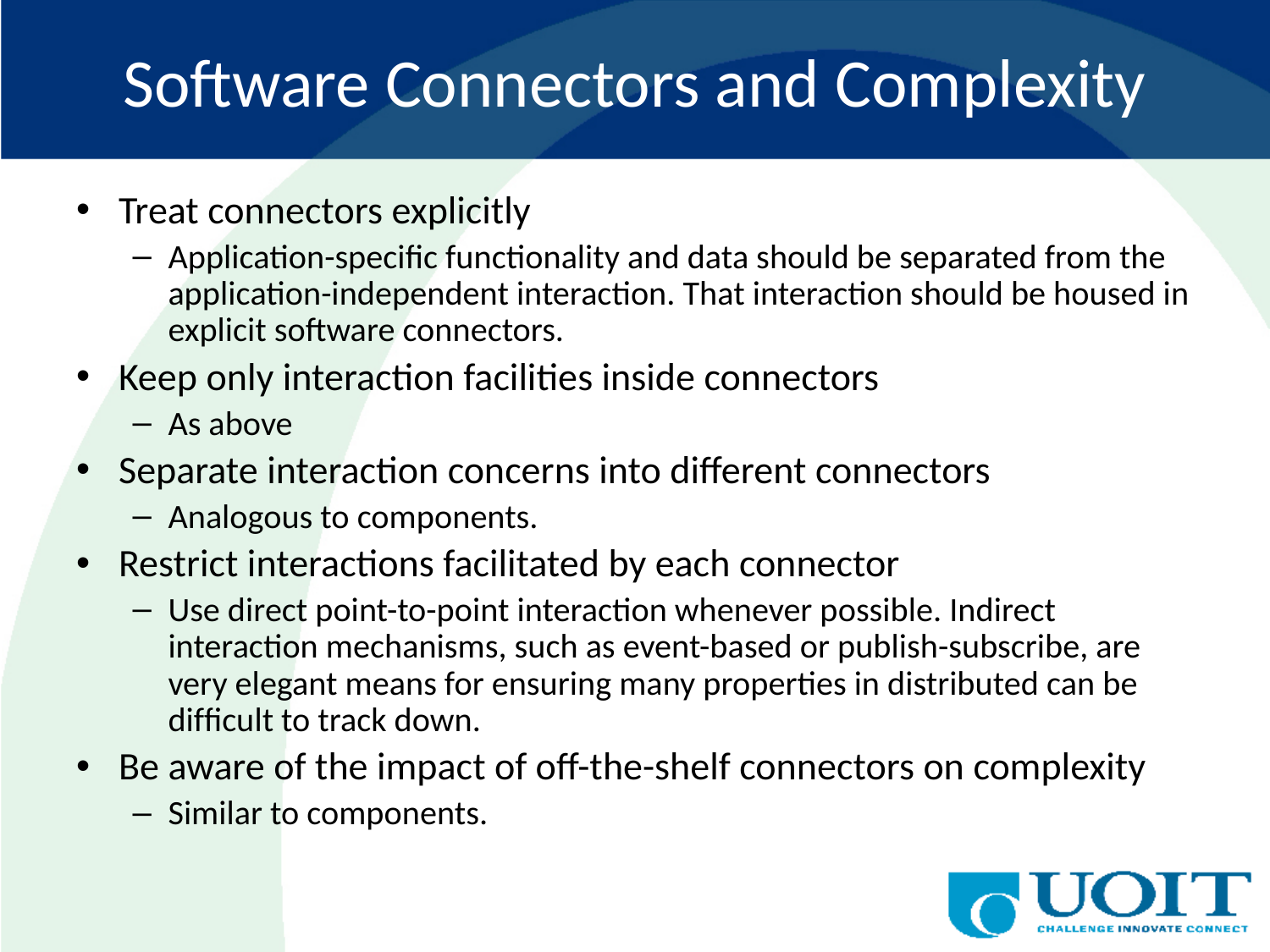

# Software Connectors and Complexity
Treat connectors explicitly
Application-speciﬁc functionality and data should be separated from the application-independent interaction. That interaction should be housed in explicit software connectors.
Keep only interaction facilities inside connectors
As above
Separate interaction concerns into different connectors
Analogous to components.
Restrict interactions facilitated by each connector
Use direct point-to-point interaction whenever possible. Indirect interaction mechanisms, such as event-based or publish-subscribe, are very elegant means for ensuring many properties in distributed can be difﬁcult to track down.
Be aware of the impact of off-the-shelf connectors on complexity
Similar to components.